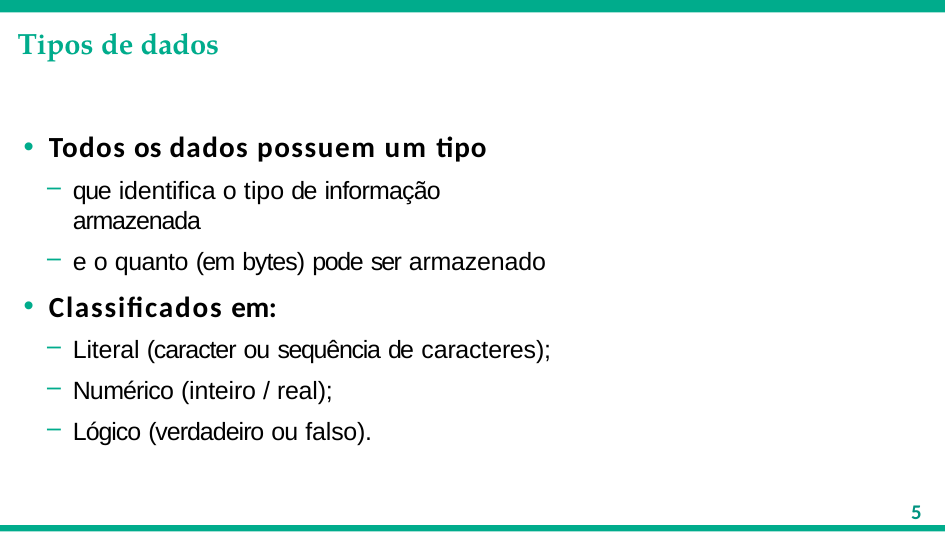

# Tipos de dados
Todos os dados possuem um tipo
que identifica o tipo de informação armazenada
e o quanto (em bytes) pode ser armazenado
Classificados em:
Literal (caracter ou sequência de caracteres);
Numérico (inteiro / real);
Lógico (verdadeiro ou falso).
5